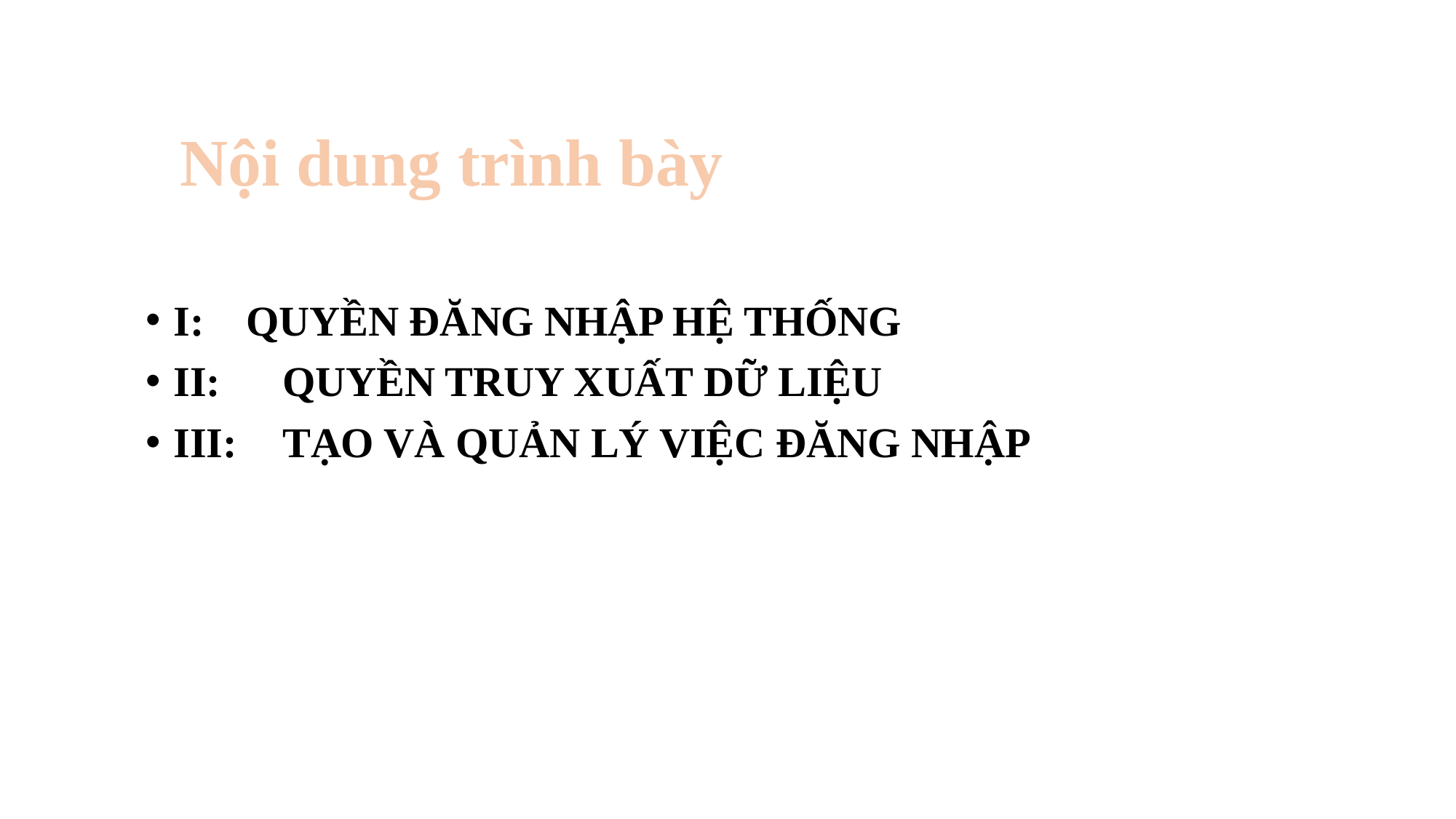

Nội dung trình bày
I:    QUYỀN ĐĂNG NHẬP HỆ THỐNG
II:	QUYỀN TRUY XUẤT DỮ LIỆU
III: 	TẠO VÀ QUẢN LÝ VIỆC ĐĂNG NHẬP